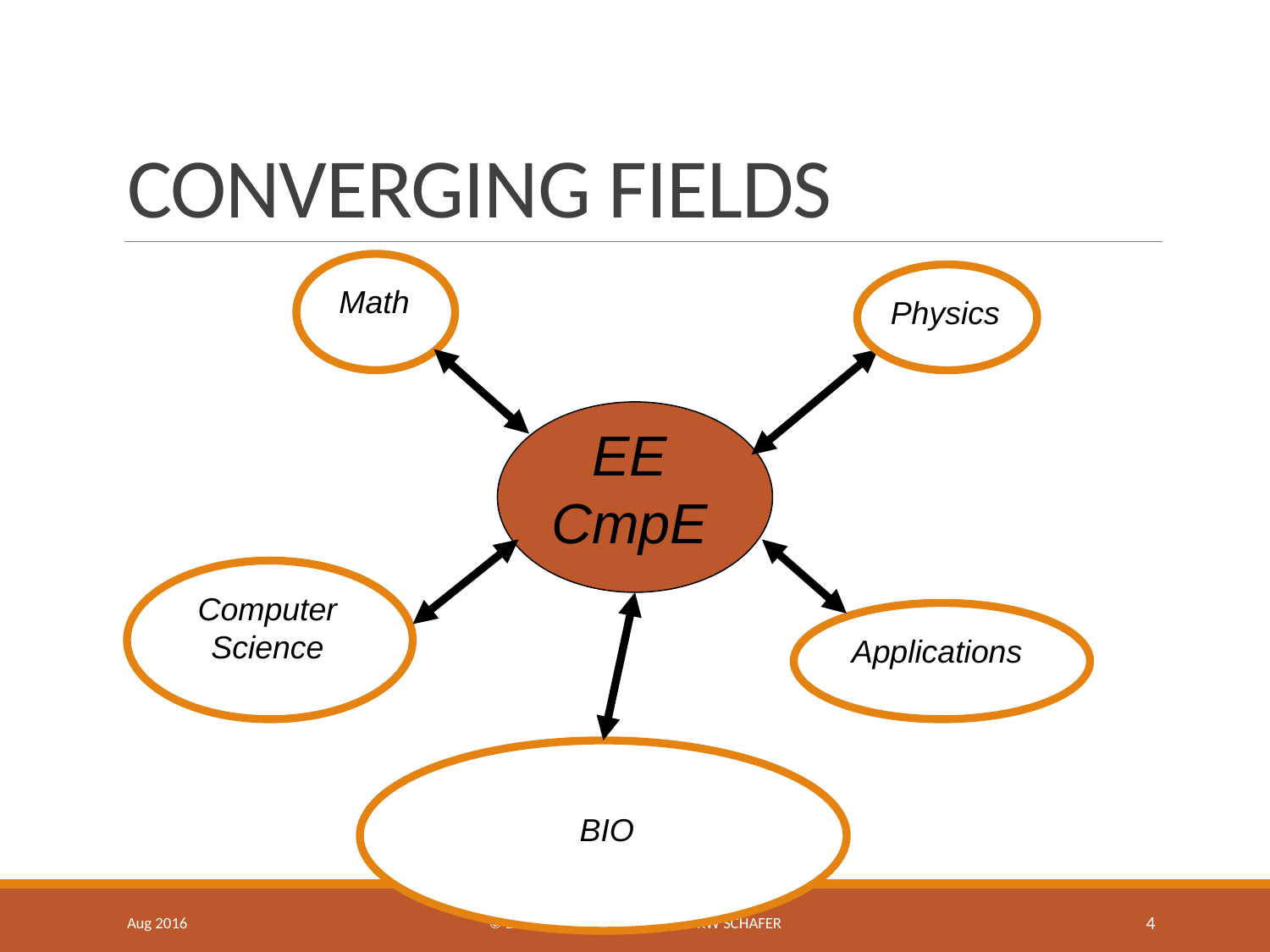

# CONVERGING FIELDS

Math
Physics

EE
CmpE

Computer
Science

Applications

BIO
Aug 2016
© 2003-2016, JH McClellan & RW Schafer
4